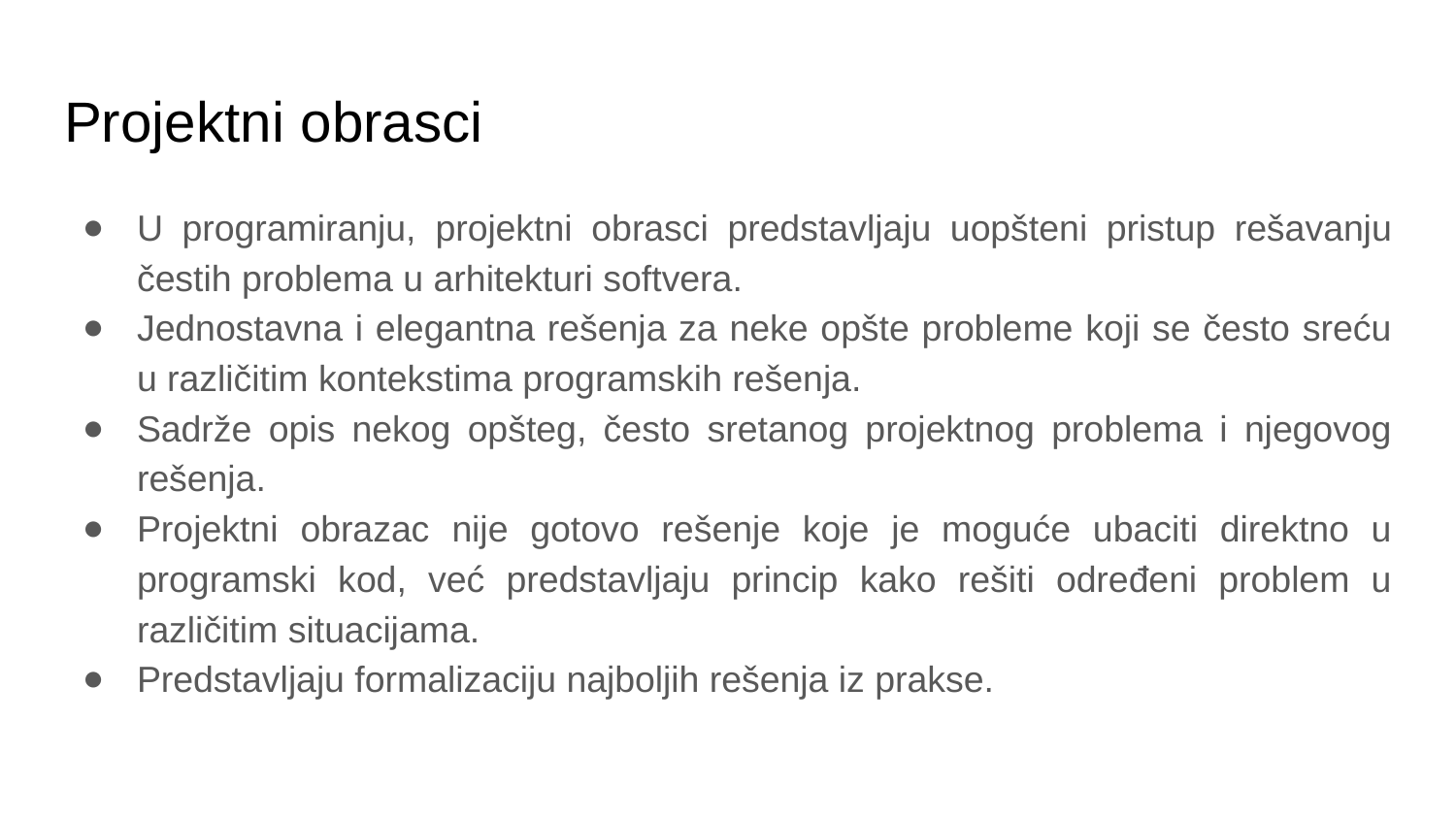

# Projektni obrasci
U programiranju, projektni obrasci predstavljaju uopšteni pristup rešavanju čestih problema u arhitekturi softvera.
Jednostavna i elegantna rešenja za neke opšte probleme koji se često sreću u različitim kontekstima programskih rešenja.
Sadrže opis nekog opšteg, često sretanog projektnog problema i njegovog rešenja.
Projektni obrazac nije gotovo rešenje koje je moguće ubaciti direktno u programski kod, već predstavljaju princip kako rešiti određeni problem u različitim situacijama.
Predstavljaju formalizaciju najboljih rešenja iz prakse.